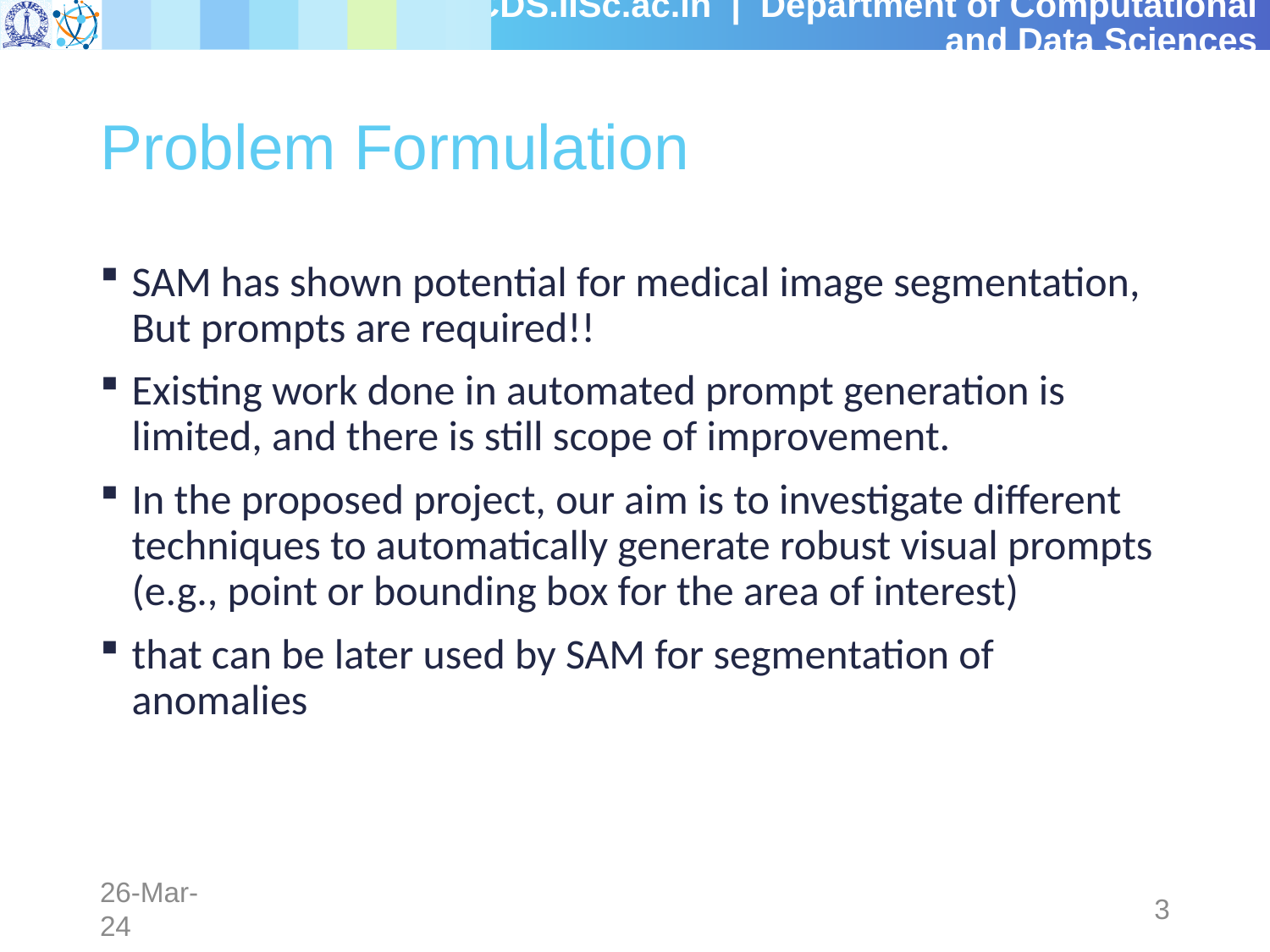

# Problem Formulation
SAM has shown potential for medical image segmentation, But prompts are required!!
Existing work done in automated prompt generation is limited, and there is still scope of improvement.
In the proposed project, our aim is to investigate different techniques to automatically generate robust visual prompts (e.g., point or bounding box for the area of interest)
that can be later used by SAM for segmentation of anomalies
26-Mar-24
3